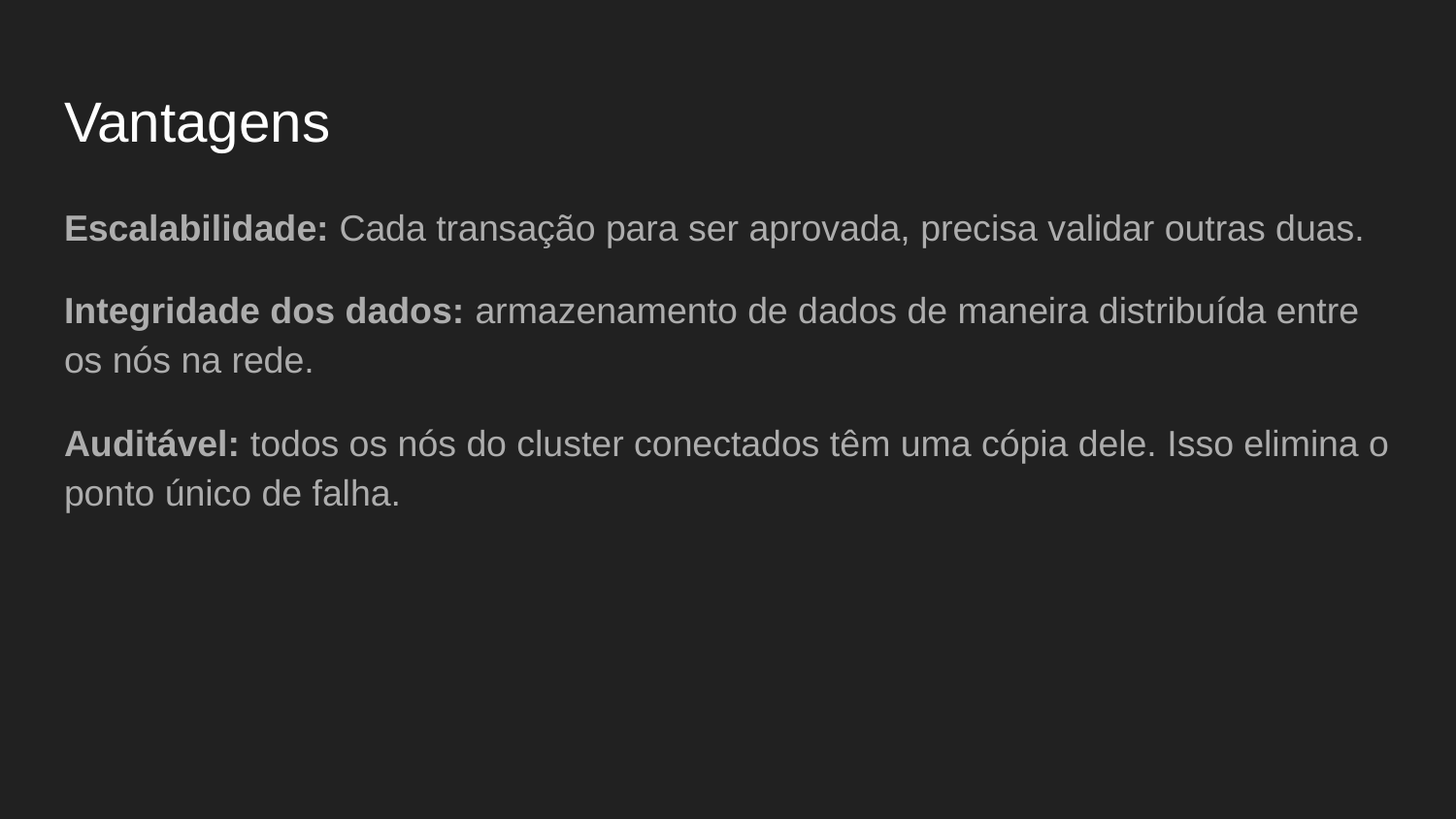

# Vantagens

Escalabilidade: Cada transação para ser aprovada, precisa validar outras duas.
Integridade dos dados: armazenamento de dados de maneira distribuída entre os nós na rede.
Auditável: todos os nós do cluster conectados têm uma cópia dele. Isso elimina o ponto único de falha.